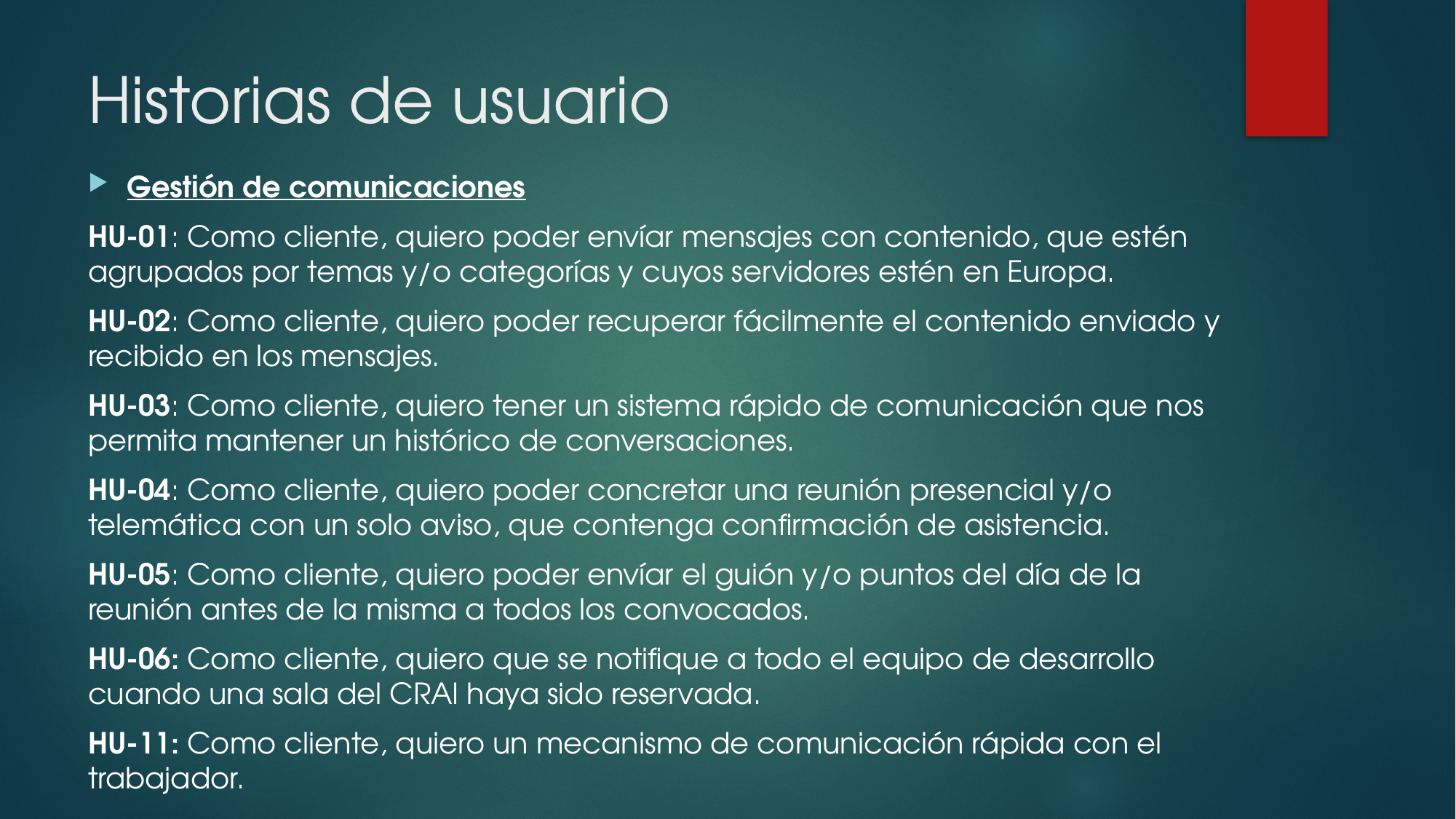

# Historias de usuario
Gestión de comunicaciones
HU-01: Como cliente, quiero poder envíar mensajes con contenido, que estén agrupados por temas y/o categorías y cuyos servidores estén en Europa.
HU-02: Como cliente, quiero poder recuperar fácilmente el contenido enviado y recibido en los mensajes.
HU-03: Como cliente, quiero tener un sistema rápido de comunicación que nos permita mantener un histórico de conversaciones.
HU-04: Como cliente, quiero poder concretar una reunión presencial y/o telemática con un solo aviso, que contenga confirmación de asistencia.
HU-05: Como cliente, quiero poder envíar el guión y/o puntos del día de la reunión antes de la misma a todos los convocados.
HU-06: Como cliente, quiero que se notifique a todo el equipo de desarrollo cuando una sala del CRAI haya sido reservada.
HU-11: Como cliente, quiero un mecanismo de comunicación rápida con el trabajador.